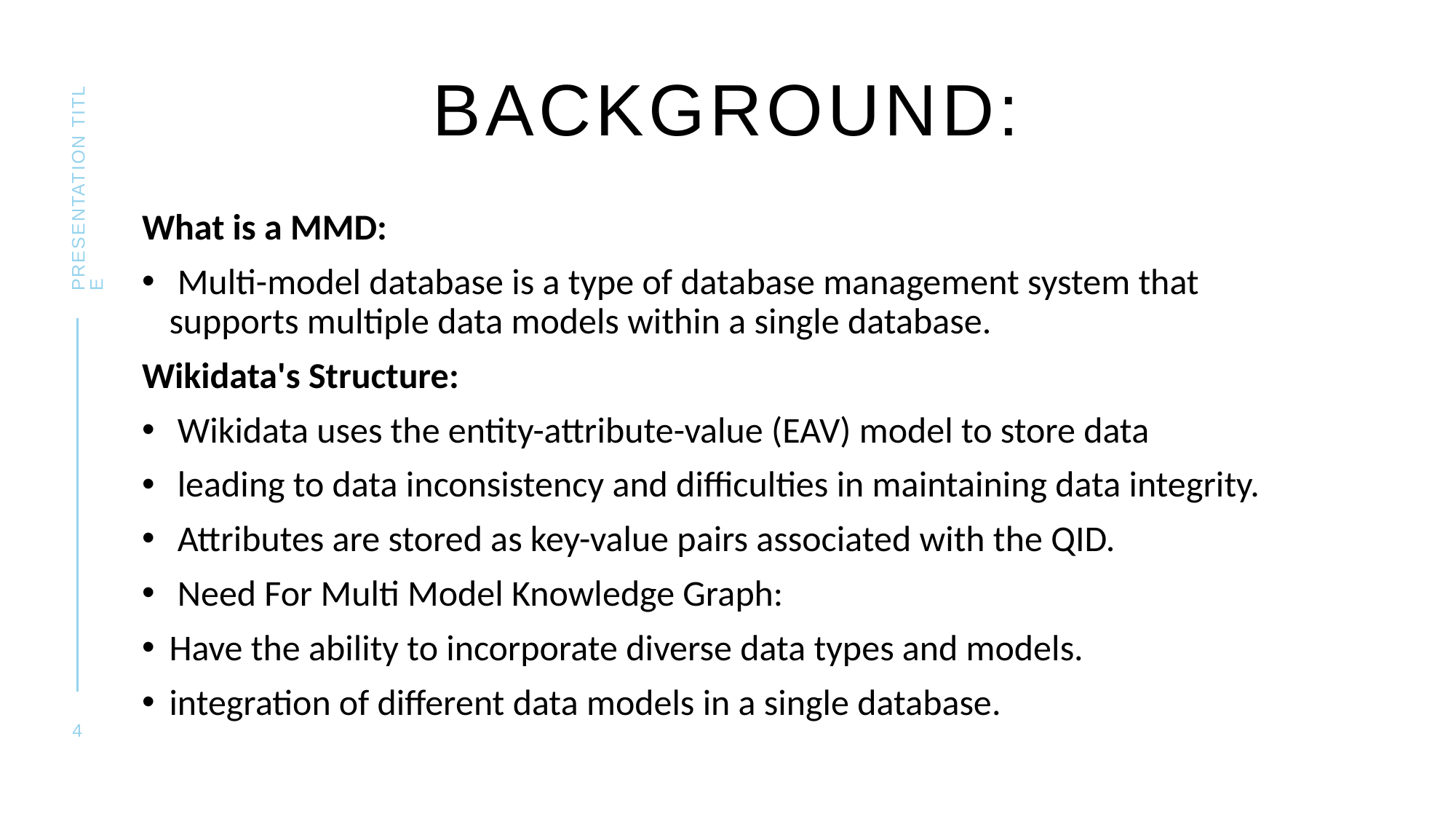

# Background:
presentation title
What is a MMD:
 Multi-model database is a type of database management system that supports multiple data models within a single database.
Wikidata's Structure:
 Wikidata uses the entity-attribute-value (EAV) model to store data
 leading to data inconsistency and difficulties in maintaining data integrity.
 Attributes are stored as key-value pairs associated with the QID.
 Need For Multi Model Knowledge Graph:
Have the ability to incorporate diverse data types and models.
integration of different data models in a single database.

4